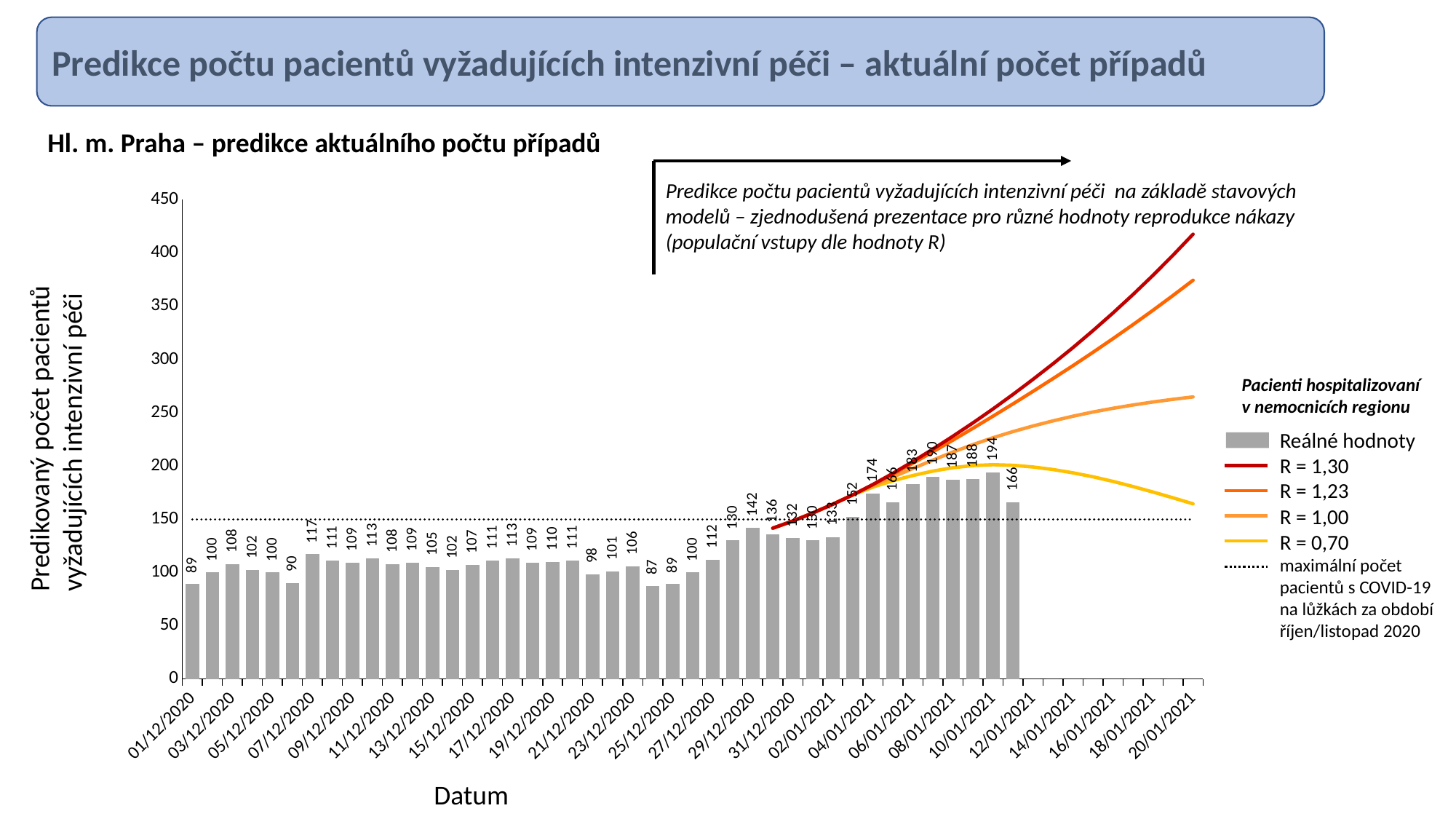

Predikce počtu pacientů vyžadujících intenzivní péči – aktuální počet případů
Hl. m. Praha – predikce aktuálního počtu případů
Predikce počtu pacientů vyžadujících intenzivní péči  na základě stavových modelů – zjednodušená prezentace pro různé hodnoty reprodukce nákazy
(populační vstupy dle hodnoty R)

### Chart

| Category | reálná hodnota | Predikce intenzivní péče  aktuálně na lůžku | Predikce intenzivní péče  aktuálně na lůžku | Predikce intenzivní péče  aktuálně na lůžku | Predikce intenzivní péče  aktuálně na lůžku | Predikce intenzivní péče  aktuálně na lůžku |
|---|---|---|---|---|---|---|
| 44166 | 89.0 | None | None | None | None | 150.0 |
| 44167 | 100.0 | None | None | None | None | 150.0 |
| 44168 | 108.0 | None | None | None | None | 150.0 |
| 44169 | 102.0 | None | None | None | None | 150.0 |
| 44170 | 100.0 | None | None | None | None | 150.0 |
| 44171 | 90.0 | None | None | None | None | 150.0 |
| 44172 | 117.0 | None | None | None | None | 150.0 |
| 44173 | 111.0 | None | None | None | None | 150.0 |
| 44174 | 109.0 | None | None | None | None | 150.0 |
| 44175 | 113.0 | None | None | None | None | 150.0 |
| 44176 | 108.0 | None | None | None | None | 150.0 |
| 44177 | 109.0 | None | None | None | None | 150.0 |
| 44178 | 105.0 | None | None | None | None | 150.0 |
| 44179 | 102.0 | None | None | None | None | 150.0 |
| 44180 | 107.0 | None | None | None | None | 150.0 |
| 44181 | 111.0 | None | None | None | None | 150.0 |
| 44182 | 113.0 | None | None | None | None | 150.0 |
| 44183 | 109.0 | None | None | None | None | 150.0 |
| 44184 | 110.0 | None | None | None | None | 150.0 |
| 44185 | 111.0 | None | None | None | None | 150.0 |
| 44186 | 98.0 | None | None | None | None | 150.0 |
| 44187 | 101.0 | None | None | None | None | 150.0 |
| 44188 | 106.0 | None | None | None | None | 150.0 |
| 44189 | 87.0 | None | None | None | None | 150.0 |
| 44190 | 89.0 | None | None | None | None | 150.0 |
| 44191 | 100.0 | None | None | None | None | 150.0 |
| 44192 | 112.0 | None | None | None | None | 150.0 |
| 44193 | 130.0 | None | None | None | None | 150.0 |
| 44194 | 142.0 | None | None | None | None | 150.0 |
| 44195 | 136.0 | 141.52510419684018 | 141.52510419684018 | 141.52510419684018 | 141.52510419684018 | 150.0 |
| 44196 | 132.0 | 148.24138393395697 | 148.24138393395697 | 148.24138393395697 | 148.24138393395697 | 150.0 |
| 44197 | 130.0 | 155.78738381969163 | 155.78738381969163 | 155.78738381969163 | 155.78738381969163 | 150.0 |
| 44198 | 133.0 | 163.98429506559202 | 163.98429506559202 | 163.98429506559202 | 163.98429506559202 | 150.0 |
| 44199 | 152.0 | 172.76836454134448 | 172.76836454134448 | 172.76836454134448 | 172.76836454134448 | 150.0 |
| 44200 | 174.0 | 180.06900813140166 | 181.2955311276448 | 182.21929200194091 | 182.5213813191725 | 150.0 |
| 44201 | 166.0 | 186.0623558730345 | 189.5548546256096 | 192.18740281500152 | 193.04719764967967 | 150.0 |
| 44202 | 183.0 | 191.0388018621452 | 197.60559809613792 | 202.55586713144308 | 204.17298649809095 | 150.0 |
| 44203 | 190.0 | 195.15566066333557 | 205.45228857952483 | 213.2134609026814 | 215.7490063866513 | 150.0 |
| 44204 | 187.0 | 198.34669250775923 | 213.0063139666379 | 224.1780015034484 | 227.85101772780726 | 150.0 |
| 44205 | 188.0 | 200.34623688881854 | 220.01222527049805 | 235.3039521414006 | 240.38784729710326 | 150.0 |
| 44206 | 194.0 | 201.13772307390244 | 226.452724638854 | 246.65277745701425 | 253.46143414047424 | 150.0 |
| 44207 | 166.0 | 200.60482123603413 | 232.2258790575025 | 258.2003180638328 | 267.0855924269196 | 150.0 |
| 44208 | 0.0 | 199.03095497913293 | 237.46410573208487 | 269.9409581653766 | 281.20901189783496 | 150.0 |
| 44209 | 0.0 | 196.64523950870915 | 242.2747756954393 | 281.9217414581059 | 295.8715173226268 | 150.0 |
| 44210 | 0.0 | 193.53628096851975 | 246.65183185667115 | 294.1433551474461 | 311.09764479074386 | 150.0 |
| 44211 | 0.0 | 189.79133627129715 | 250.60773970724998 | 306.6733113532615 | 327.00411855019627 | 150.0 |
| 44212 | 0.0 | 185.43214515809404 | 254.0964818315146 | 319.473613605938 | 343.5737251092569 | 150.0 |
| 44213 | 0.0 | 180.6170099331618 | 257.2220254550334 | 332.6261040089345 | 360.8928863526718 | 150.0 |
| 44214 | 0.0 | 175.4292991657187 | 260.0154880016561 | 346.13394931214043 | 378.9688129283353 | 150.0 |
| 44215 | 0.0 | 169.99086646661056 | 262.5309113726787 | 360.0177331309463 | 397.8286009311797 | 150.0 |
| 44216 | 0.0 | 164.38149677096544 | 264.7882209969999 | 374.30115284242396 | 417.52471695318366 | 150.0 |
|  | None | None | None | None | None | None |
|  | None | None | None | None | None | None |
|  | None | None | None | None | None | None |
|  | None | None | None | None | None | None |
|  | None | None | None | None | None | None |
|  | None | None | None | None | None | None |
|  | None | None | None | None | None | None |
|  | None | None | None | None | None | None |
|  | None | None | None | None | None | None |
|  | None | None | None | None | None | None |
Pacienti hospitalizovaní v nemocnicích regionu
Predikovaný počet pacientů
vyžadujících intenzivní péči
Reálné hodnoty
R = 1,30
R = 1,23
R = 1,00
R = 0,70
maximální počet pacientů s COVID-19 na lůžkách za období říjen/listopad 2020

Datum